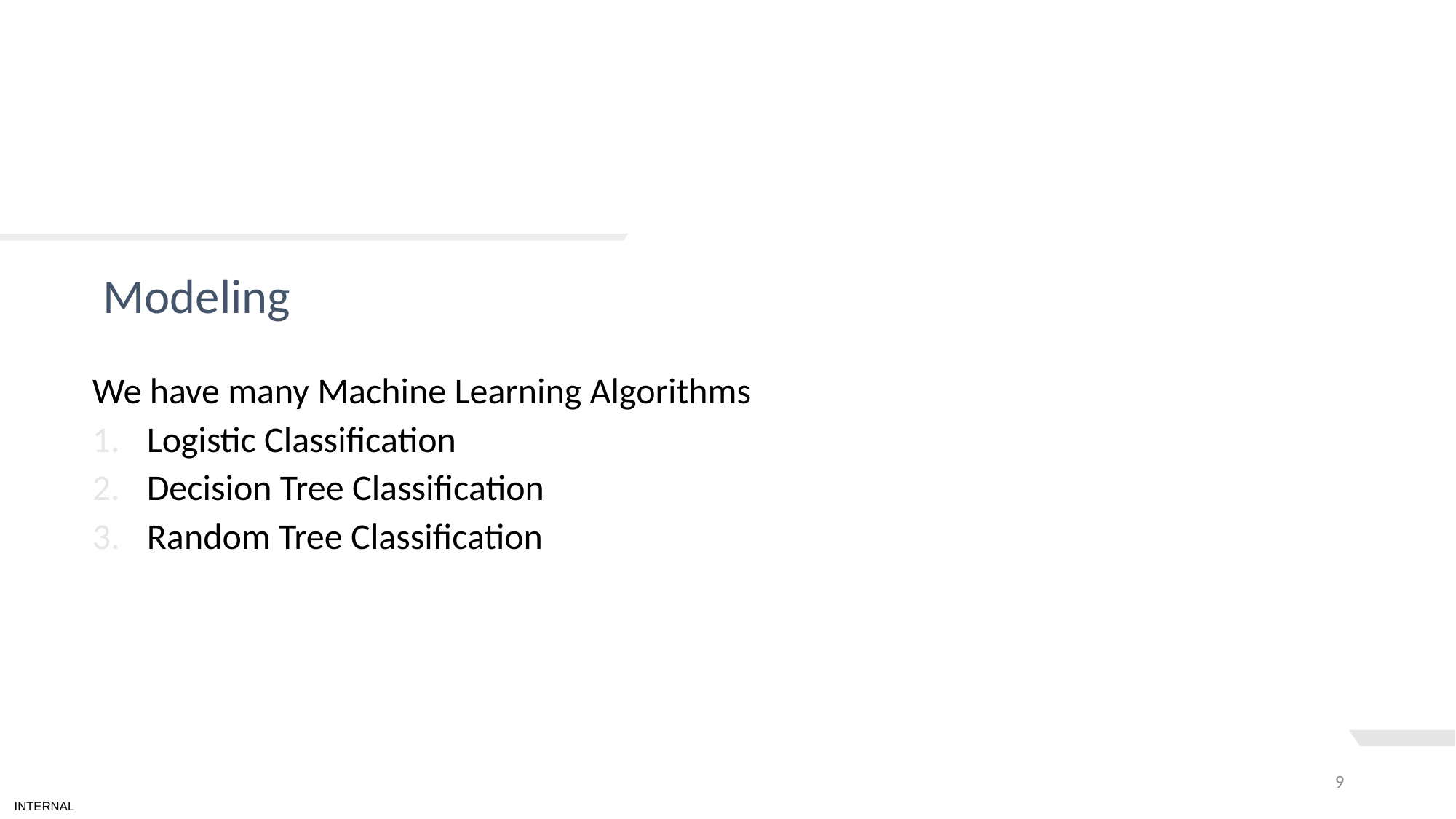

# TEXT LAYOUT 1
Modeling
We have many Machine Learning Algorithms
Logistic Classification
Decision Tree Classification
Random Tree Classification

9